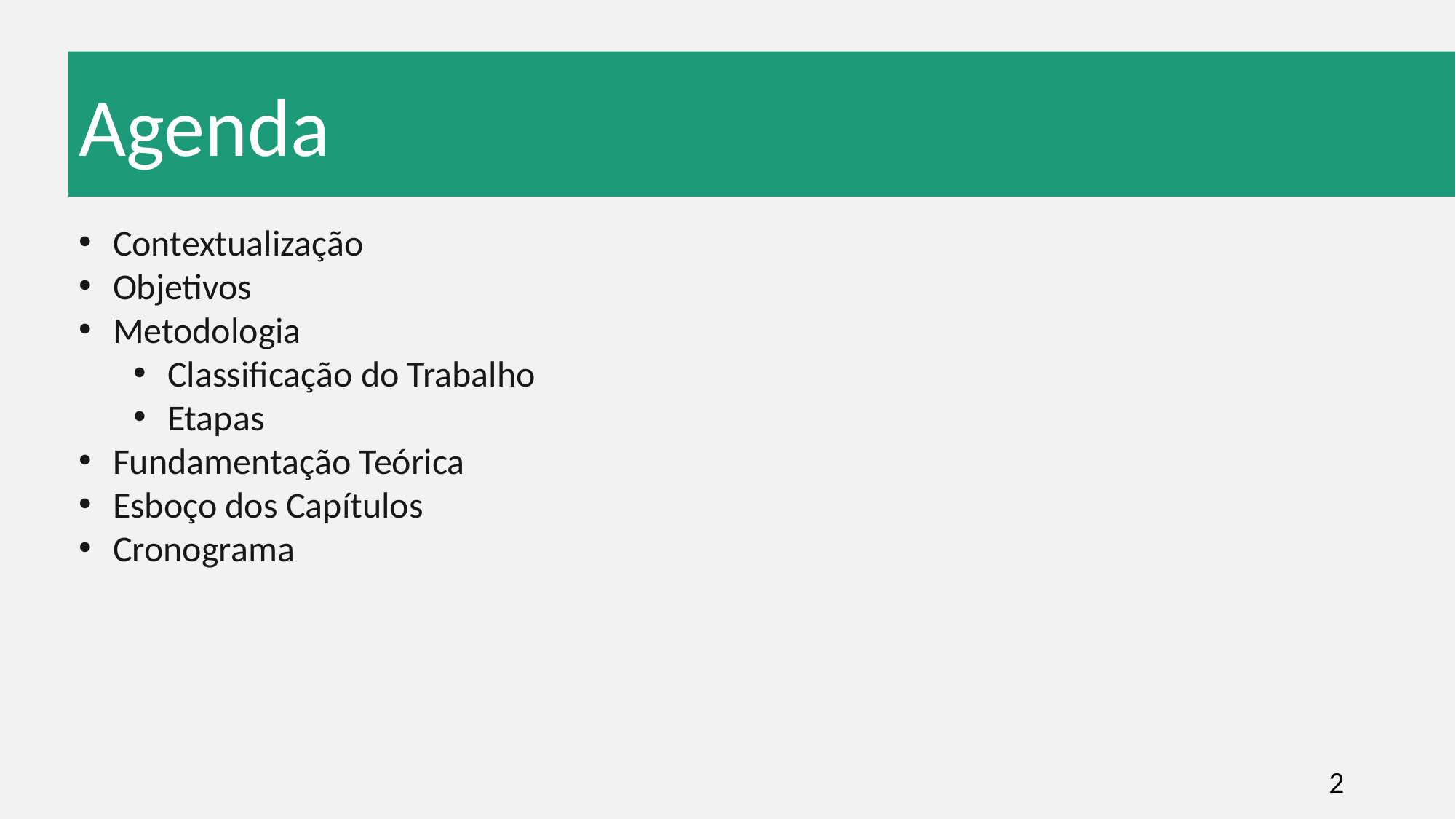

Agenda
Contextualização
Objetivos
Metodologia
Classificação do Trabalho
Etapas
Fundamentação Teórica
Esboço dos Capítulos
Cronograma
2